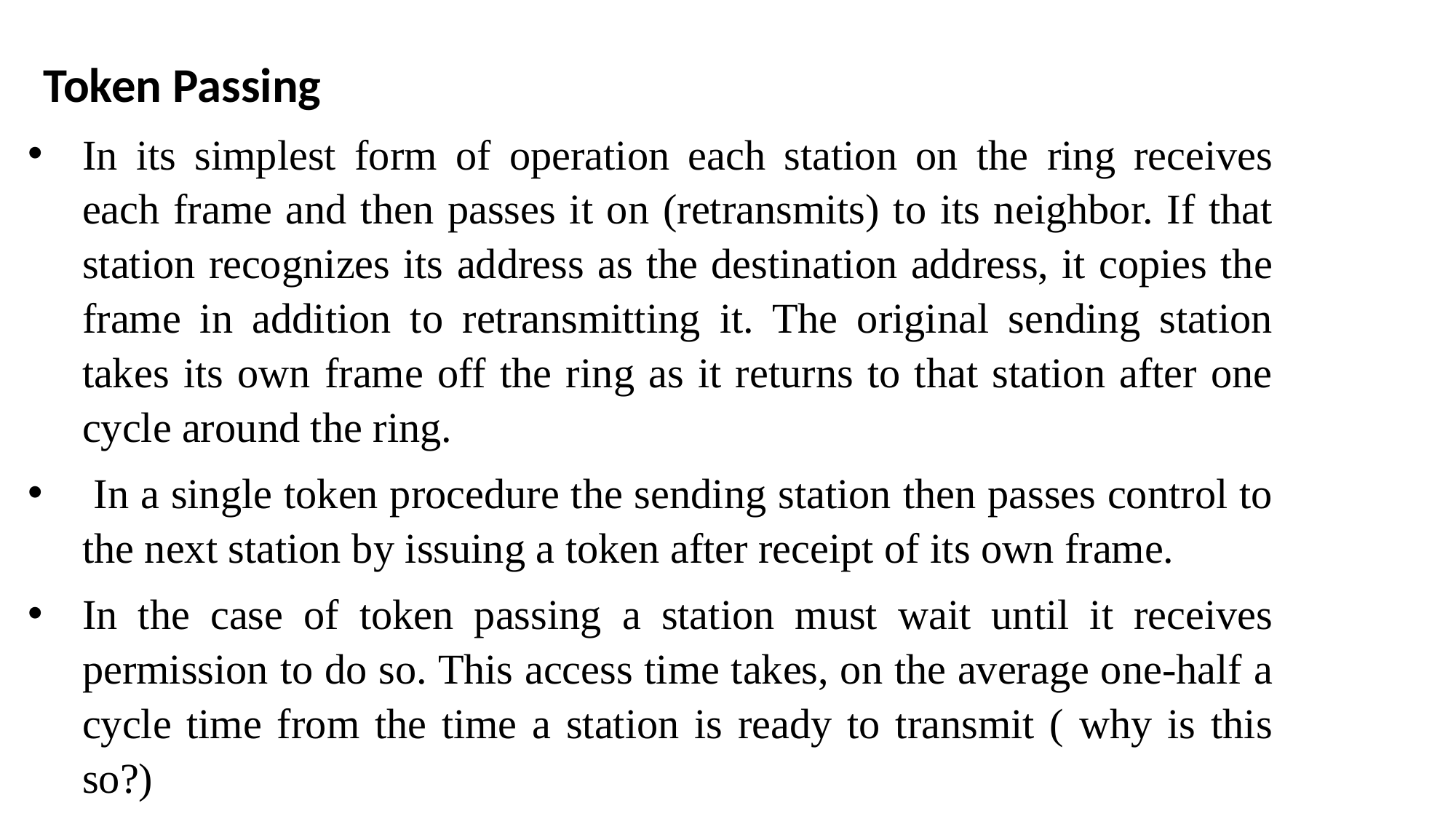

Token Passing
In its simplest form of operation each station on the ring receives each frame and then passes it on (retransmits) to its neighbor. If that station recognizes its address as the destination address, it copies the frame in addition to retransmitting it. The original sending station takes its own frame off the ring as it returns to that station after one cycle around the ring.
 In a single token procedure the sending station then passes control to the next station by issuing a token after receipt of its own frame.
In the case of token passing a station must wait until it receives permission to do so. This access time takes, on the average one-half a cycle time from the time a station is ready to transmit ( why is this so?)